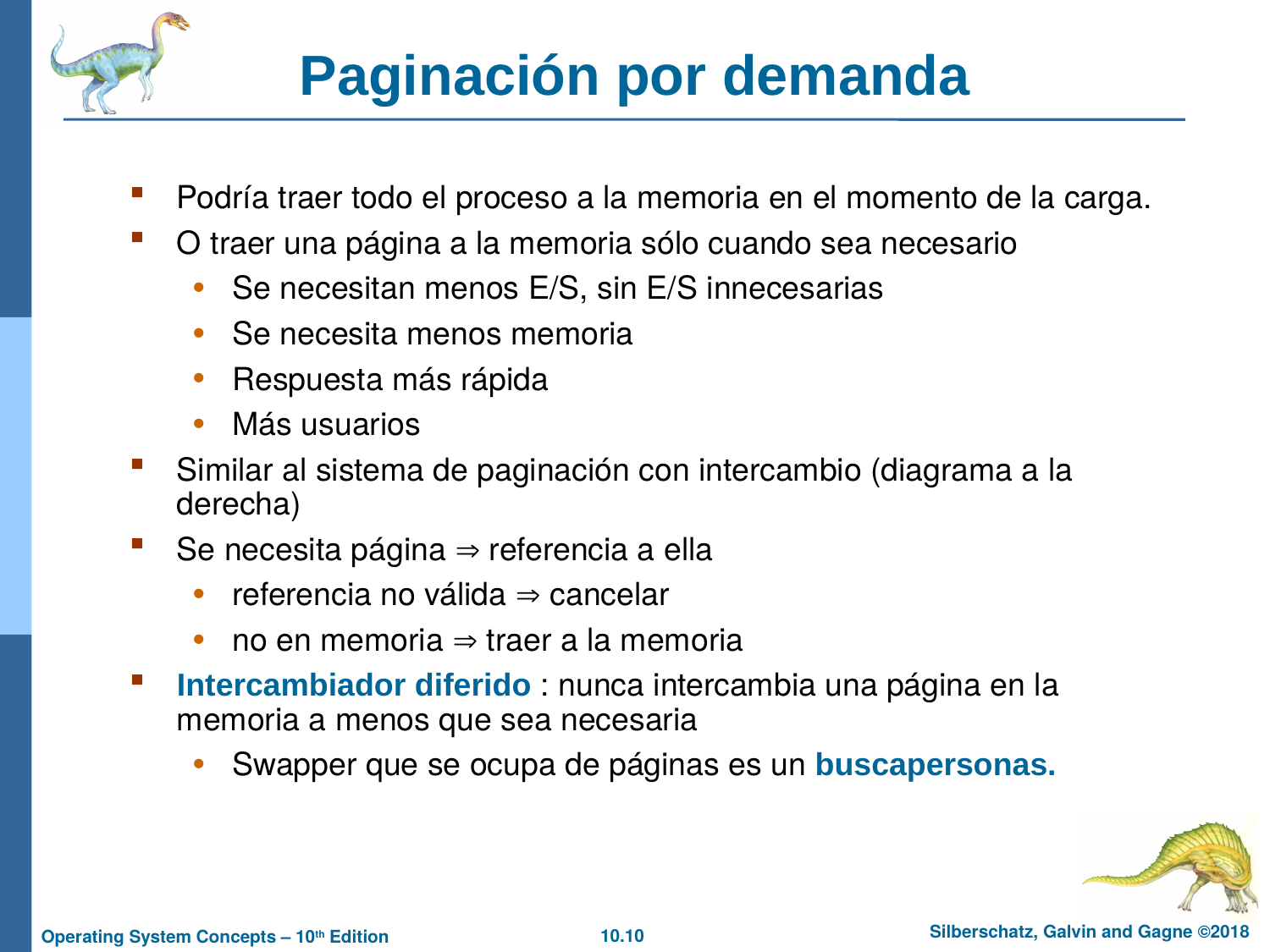

# Paginación por demanda
Podría traer todo el proceso a la memoria en el momento de la carga.
O traer una página a la memoria sólo cuando sea necesario
Se necesitan menos E/S, sin E/S innecesarias
Se necesita menos memoria
Respuesta más rápida
Más usuarios
Similar al sistema de paginación con intercambio (diagrama a la derecha)
Se necesita página ⇒ referencia a ella
referencia no válida ⇒ cancelar
no en memoria ⇒ traer a la memoria
Intercambiador diferido : nunca intercambia una página en la memoria a menos que sea necesaria
Swapper que se ocupa de páginas es un buscapersonas.